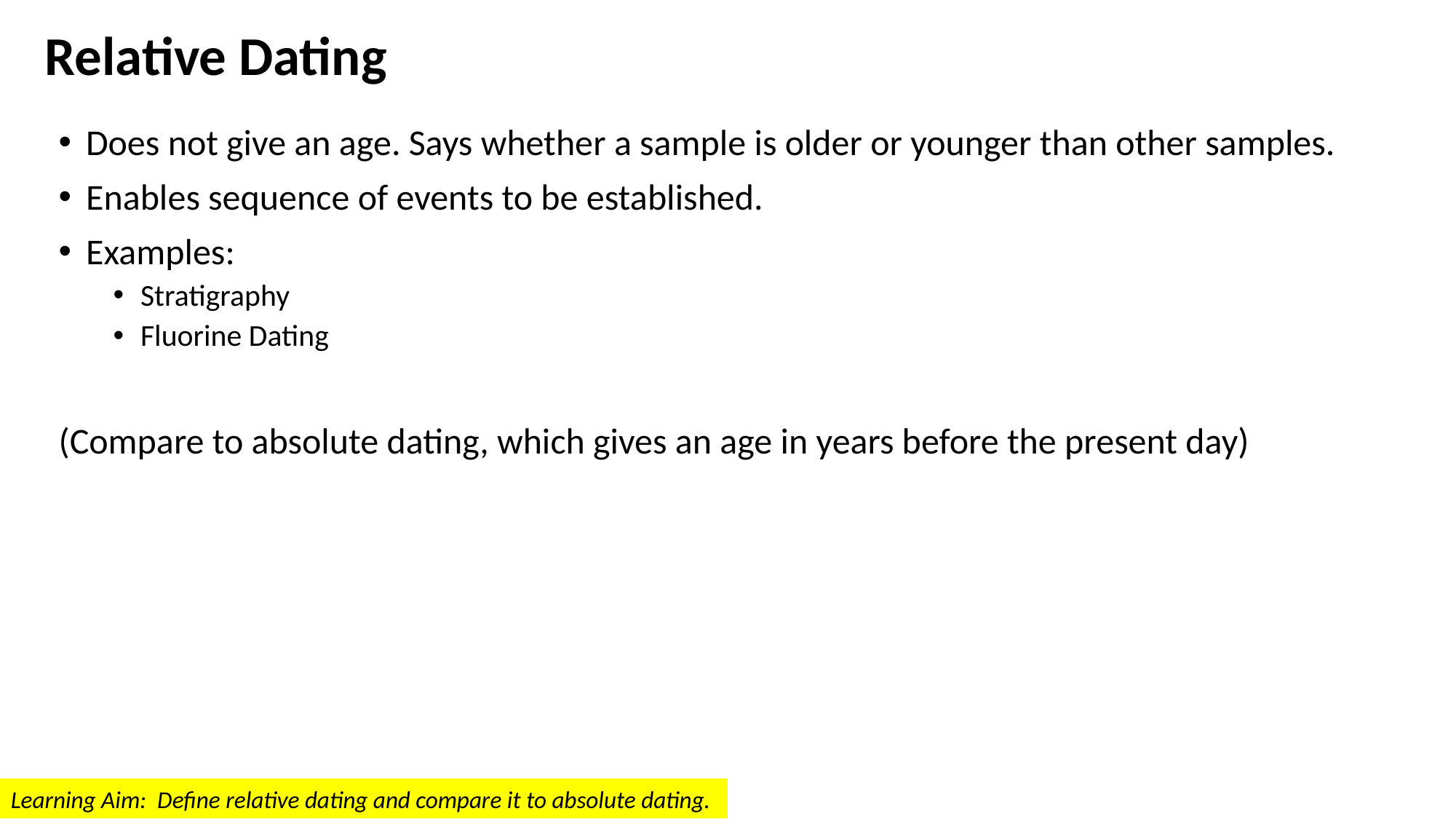

# Relative Dating
Does not give an age. Says whether a sample is older or younger than other samples.
Enables sequence of events to be established.
Examples:
Stratigraphy
Fluorine Dating

(Compare to absolute dating, which gives an age in years before the present day)
Learning Aim:  Define relative dating and compare it to absolute dating.